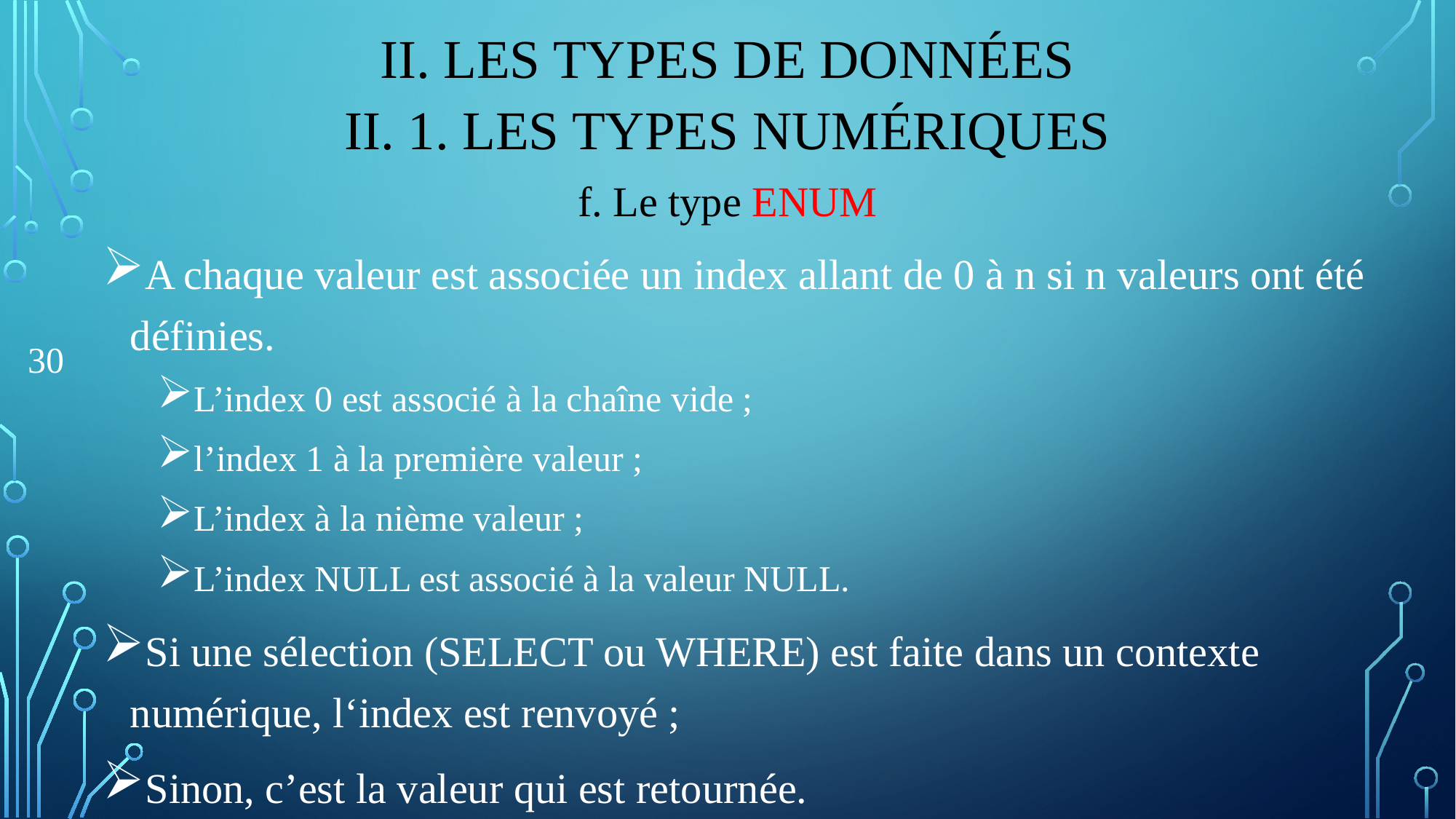

# II. LES types de données
II. 1. Les types numériques
f. Le type ENUM
A chaque valeur est associée un index allant de 0 à n si n valeurs ont été définies.
L’index 0 est associé à la chaîne vide ;
l’index 1 à la première valeur ;
L’index à la nième valeur ;
L’index NULL est associé à la valeur NULL.
Si une sélection (SELECT ou WHERE) est faite dans un contexte numérique, l‘index est renvoyé ;
Sinon, c’est la valeur qui est retournée.
30